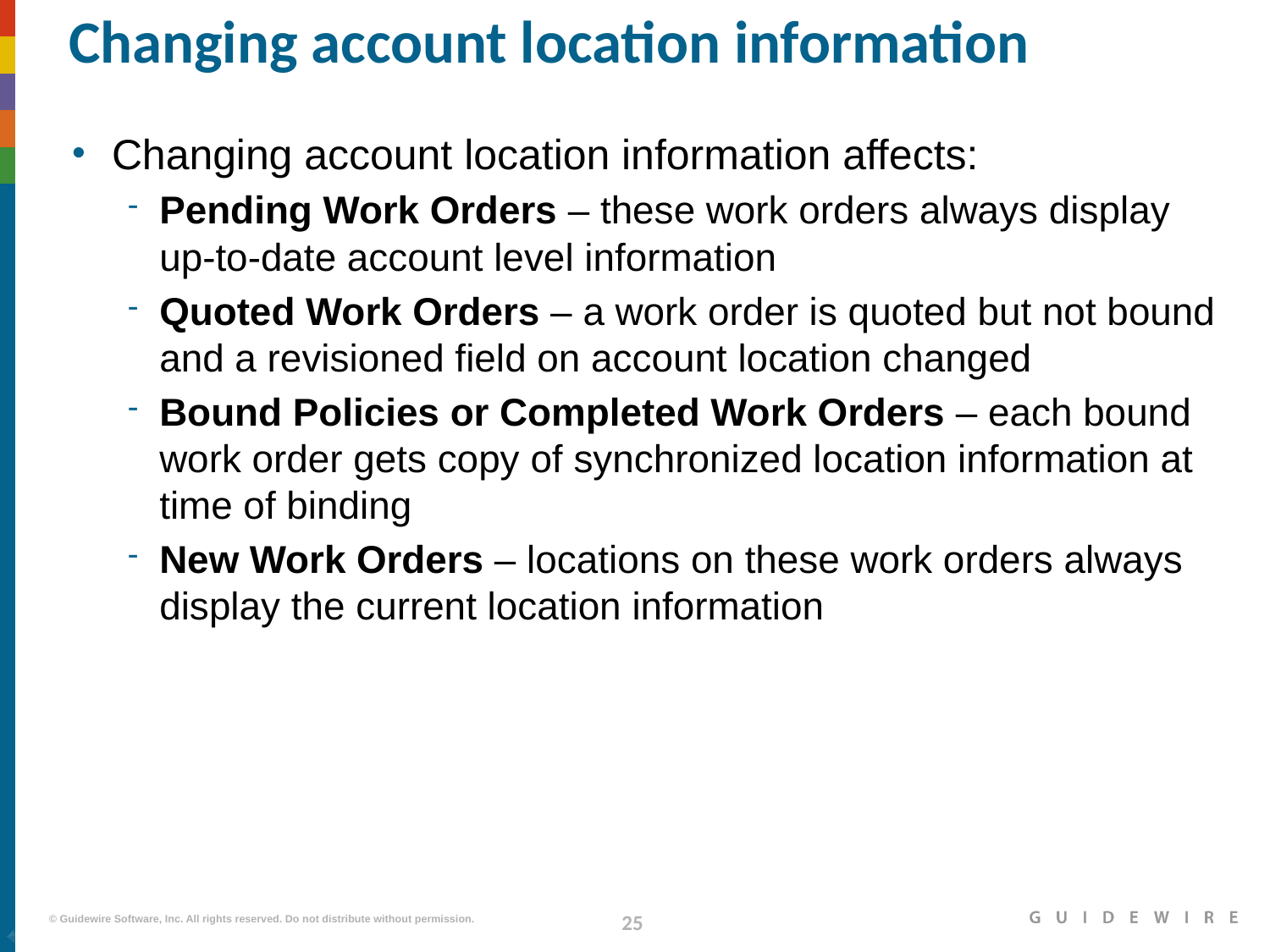

# Changing account location information
Changing account location information affects:
Pending Work Orders – these work orders always display up-to-date account level information
Quoted Work Orders – a work order is quoted but not bound and a revisioned field on account location changed
Bound Policies or Completed Work Orders – each bound work order gets copy of synchronized location information at time of binding
New Work Orders – locations on these work orders always display the current location information